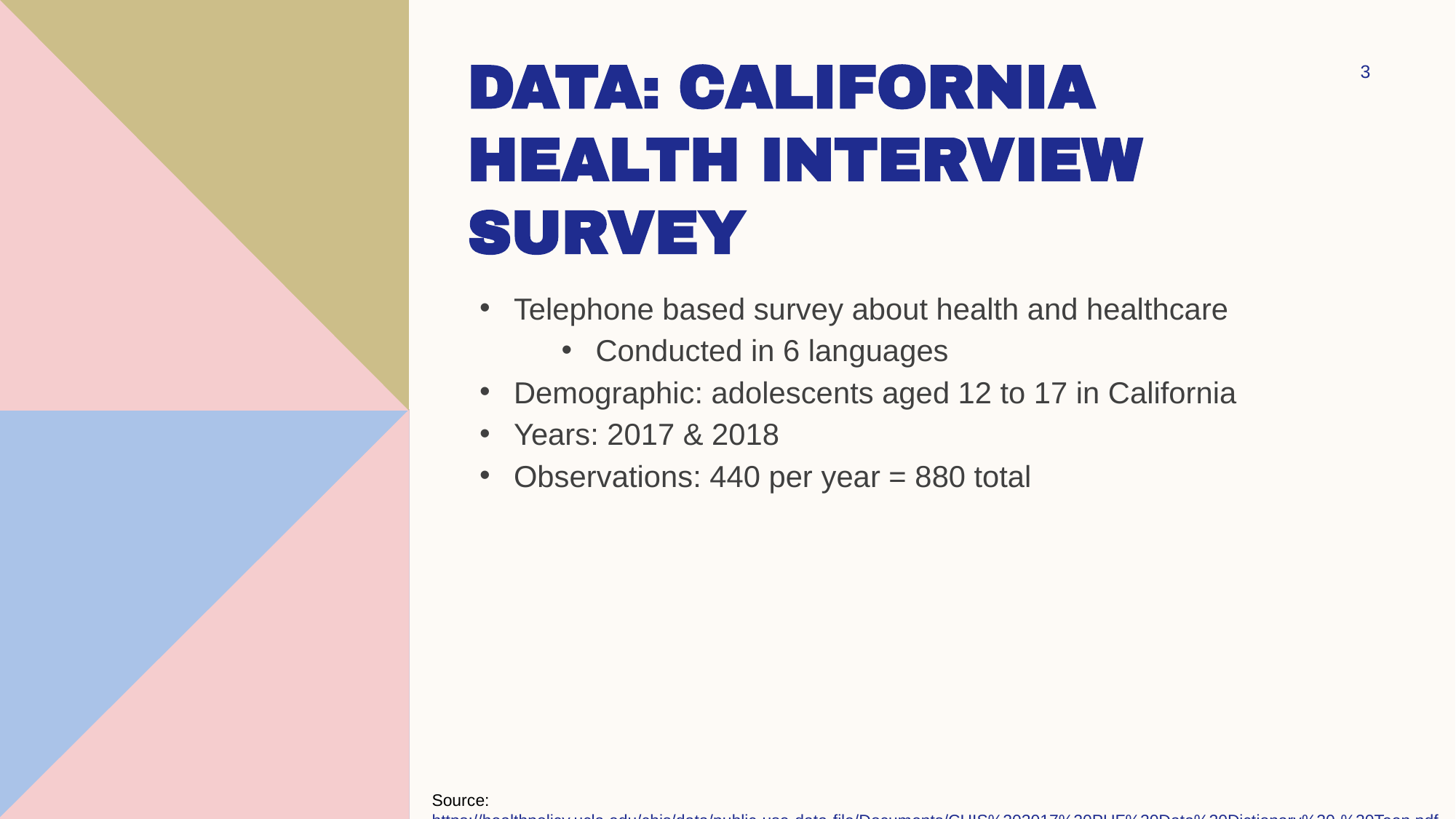

# Data: California Health Interview Survey
3
Telephone based survey about health and healthcare
Conducted in 6 languages
Demographic: adolescents aged 12 to 17 in California
Years: 2017 & 2018
Observations: 440 per year = 880 total
Source: https://healthpolicy.ucla.edu/chis/data/public-use-data-file/Documents/CHIS%202017%20PUF%20Data%20Dictionary%20-%20Teen.pdf